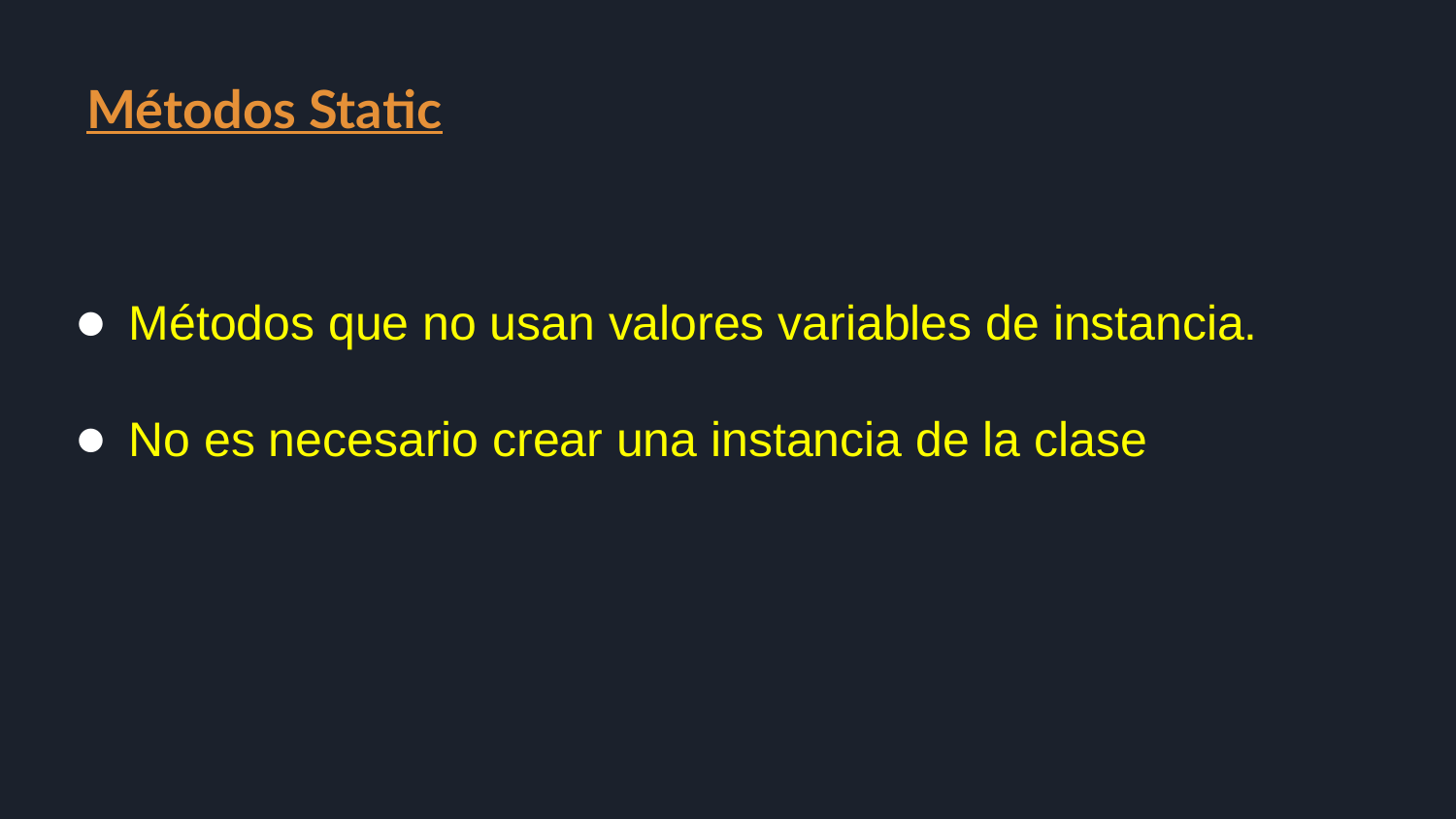

Métodos Static
Métodos que no usan valores variables de instancia.

No es necesario crear una instancia de la clase